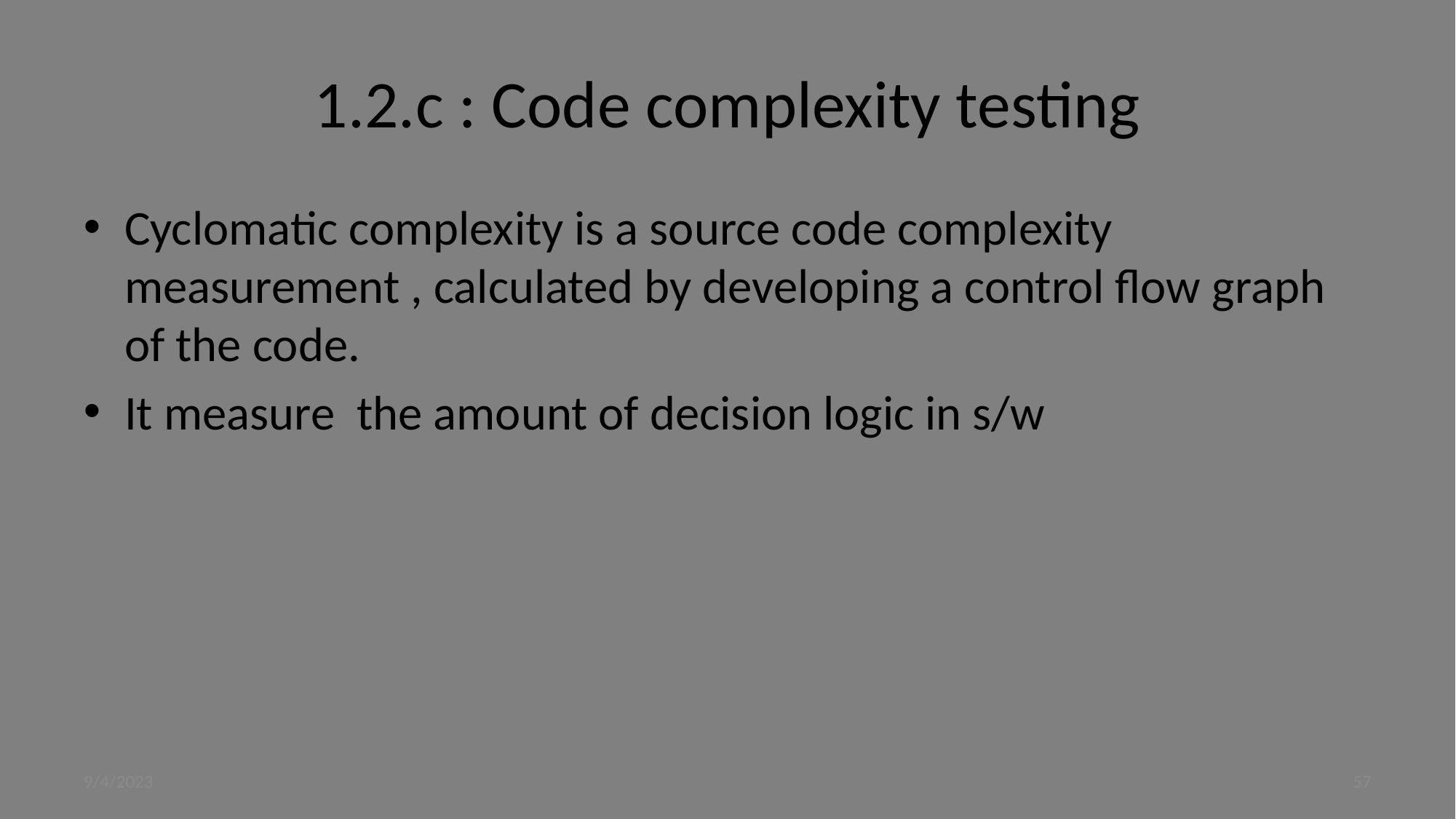

# 1.2.c : Code complexity testing
Cyclomatic complexity is a source code complexity measurement , calculated by developing a control flow graph of the code.
It measure  the amount of decision logic in s/w

9/4/2023

57